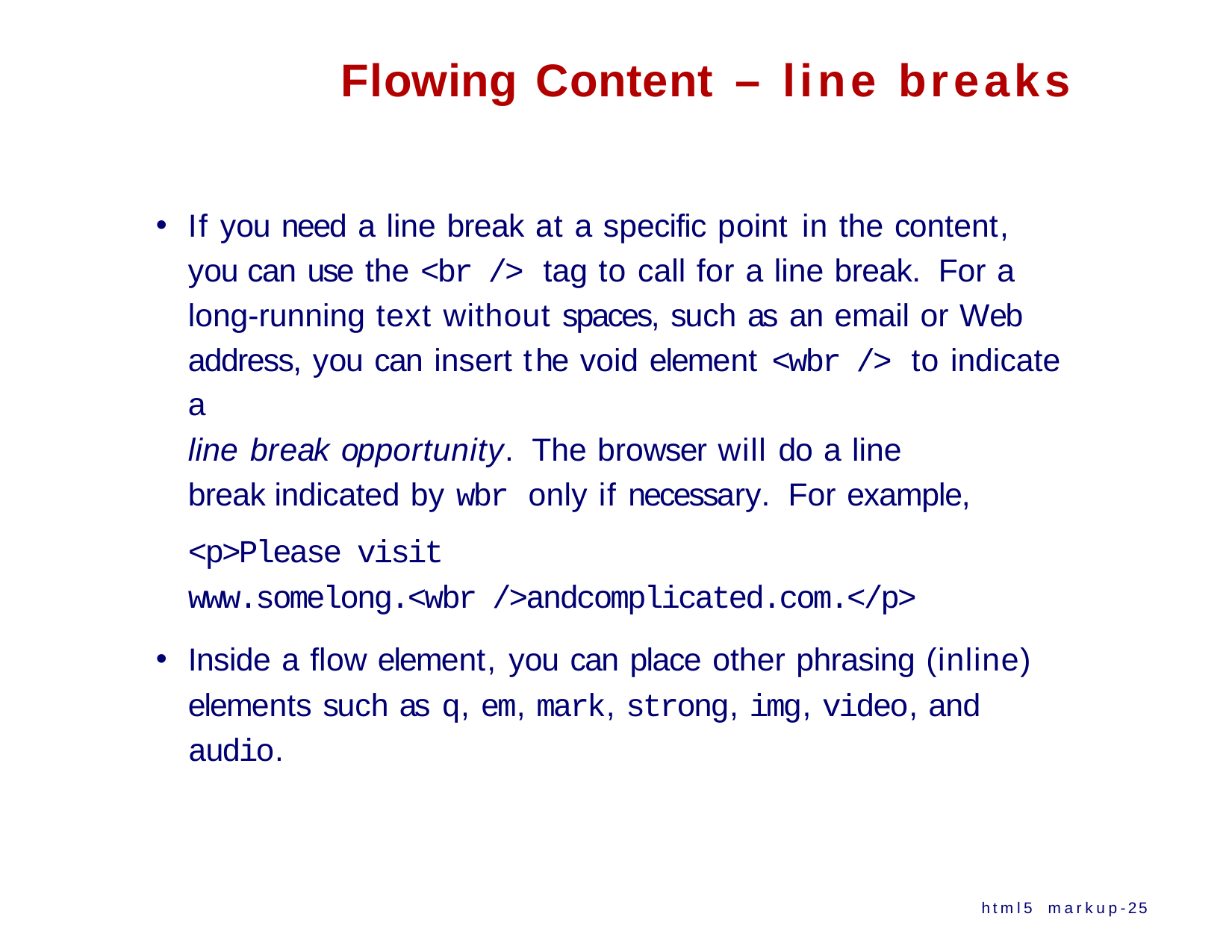

Flowing Content – line breaks
If you need a line break at a specific point in the content, you can use the <br /> tag to call for a line break.  For a
long-running text without spaces, such as an email or Web address, you can insert the void element <wbr /> to indicate a
line break opportunity.  The browser will do a line break indicated by wbr only if necessary.  For example,

<p>Please visit
www.somelong.<wbr />andcomplicated.com.</p>

Inside a flow element, you can place other phrasing (inline) elements such as q, em, mark, strong, img, video, and audio.

html5  markup-25